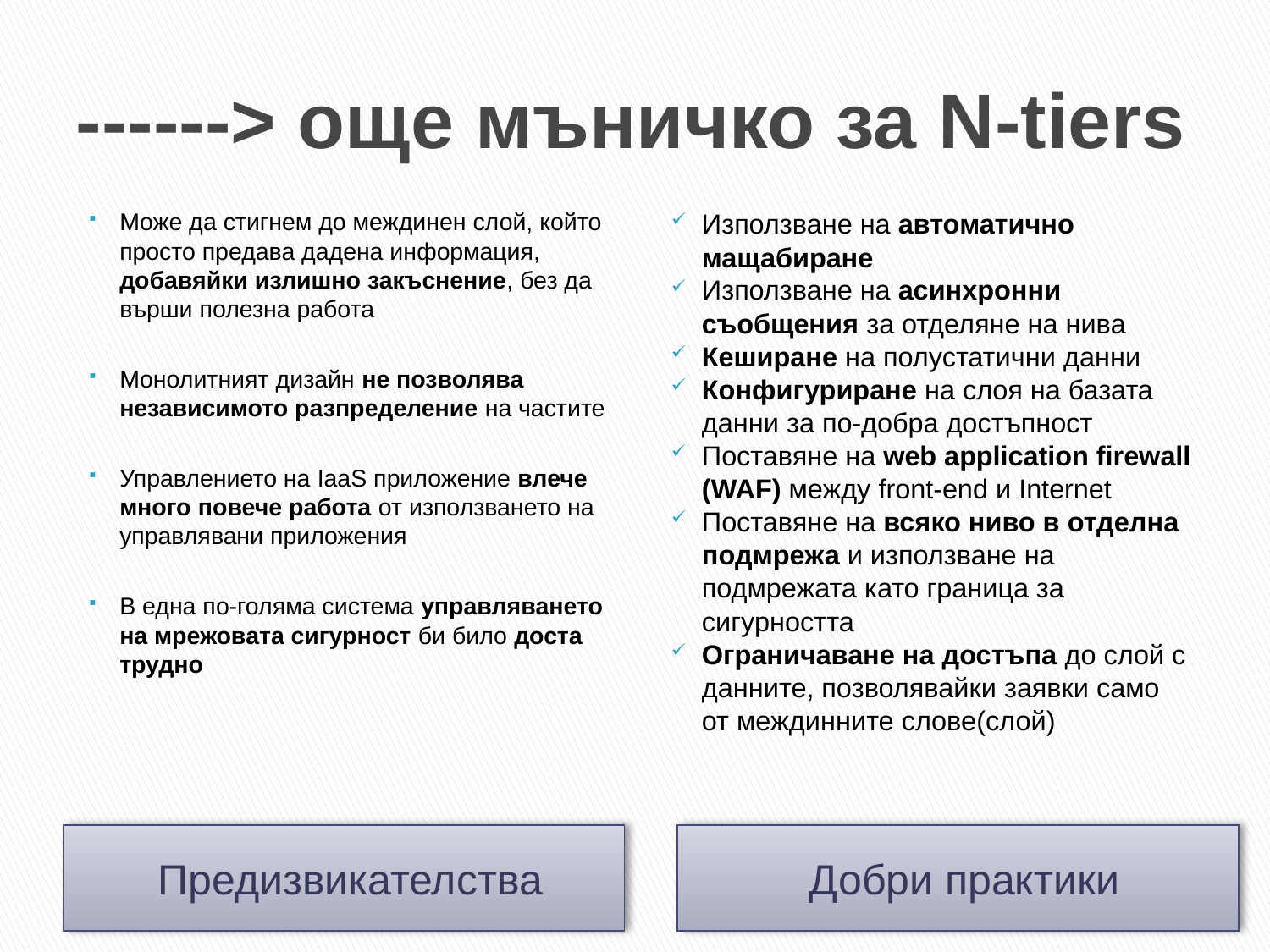

# ------> още мъничко за N-tiers
Може да стигнем до междинен слой, който просто предава дадена информация, добавяйки излишно закъснение, без да върши полезна работа

Монолитният дизайн не позволява независимото разпределение на частите

Управлението на IaaS приложение влече много повече работа от използването на управлявани приложения

В една по-голяма система управляването на мрежовата сигурност би било доста трудно
Използване на автоматично мащабиране
Използване на асинхронни съобщения за отделяне на нива
Кеширане на полустатични данни
Конфигуриране на слоя на базата данни за по-добра достъпност
Поставяне на web application firewall (WAF) между front-end и Internet
Поставяне на всяко ниво в отделна подмрежа и използване на подмрежата като граница за сигурността
Ограничаване на достъпа до слой с данните, позволявайки заявки само от междинните слове(слой)

Предизвикателства
Добри практики